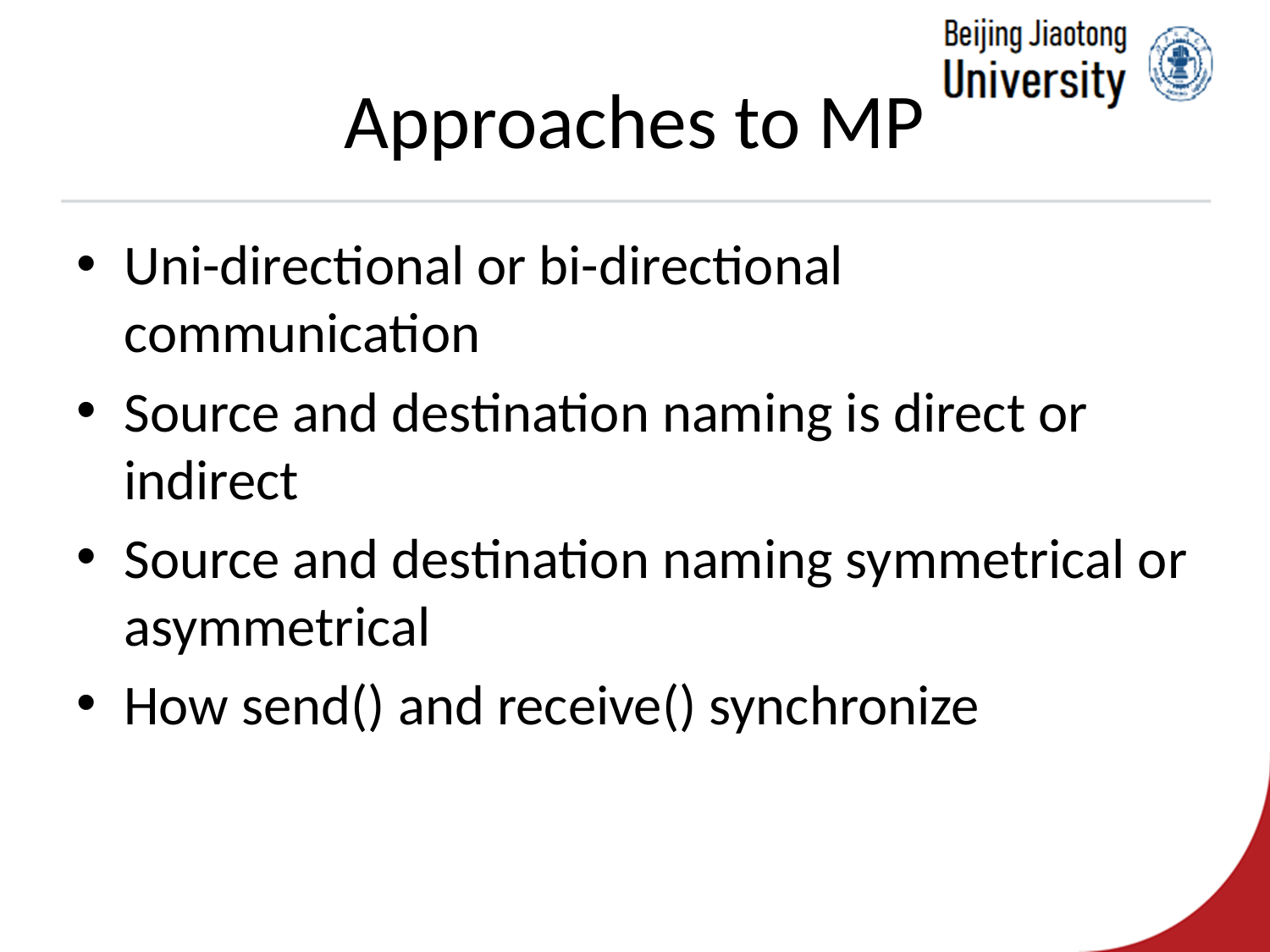

# Approaches to MP
Uni-directional or bi-directional communication
Source and destination naming is direct or indirect
Source and destination naming symmetrical or asymmetrical
How send() and receive() synchronize